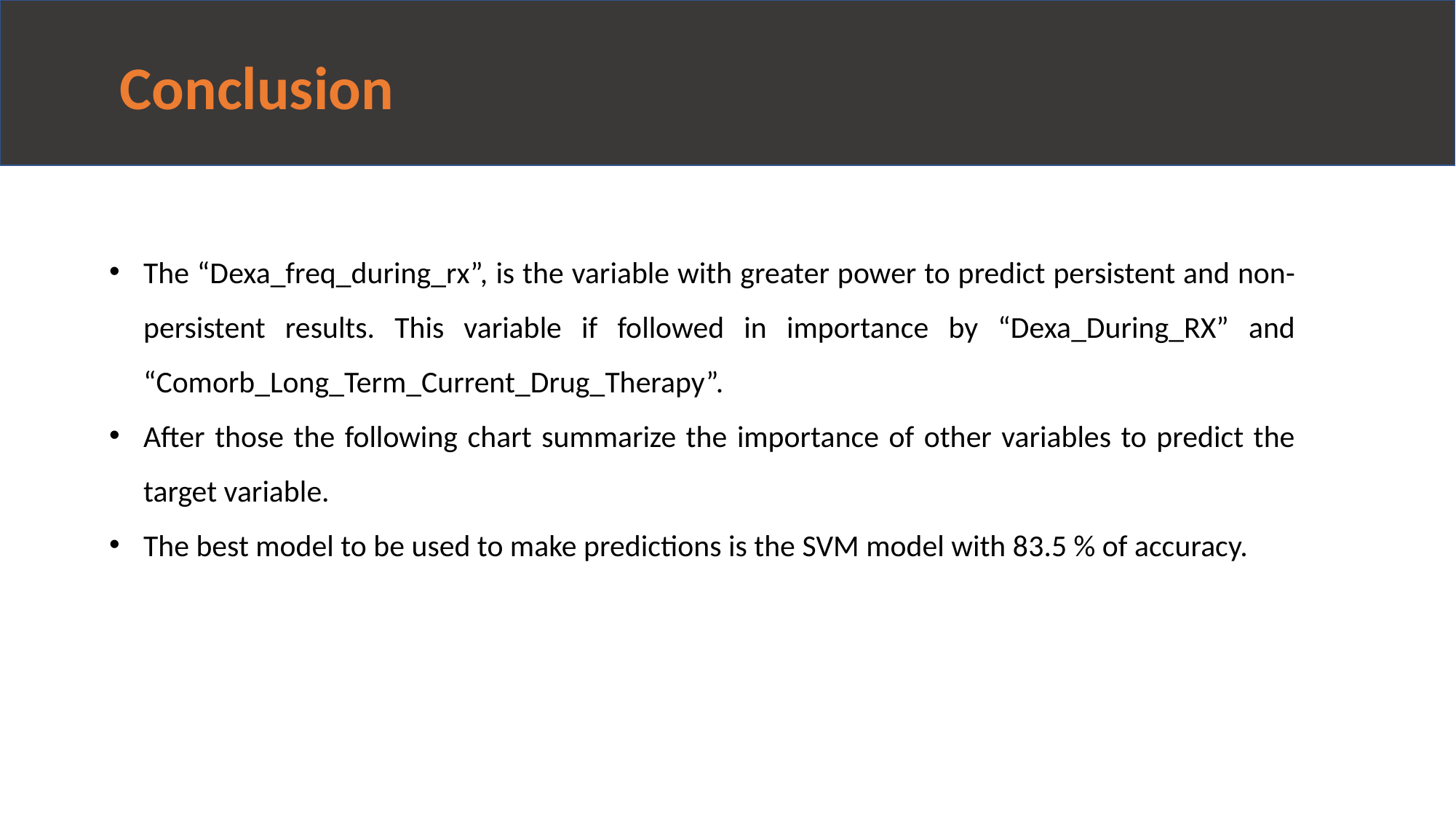

Conclusion
The “Dexa_freq_during_rx”, is the variable with greater power to predict persistent and non-persistent results. This variable if followed in importance by “Dexa_During_RX” and “Comorb_Long_Term_Current_Drug_Therapy”.
After those the following chart summarize the importance of other variables to predict the target variable.
The best model to be used to make predictions is the SVM model with 83.5 % of accuracy.